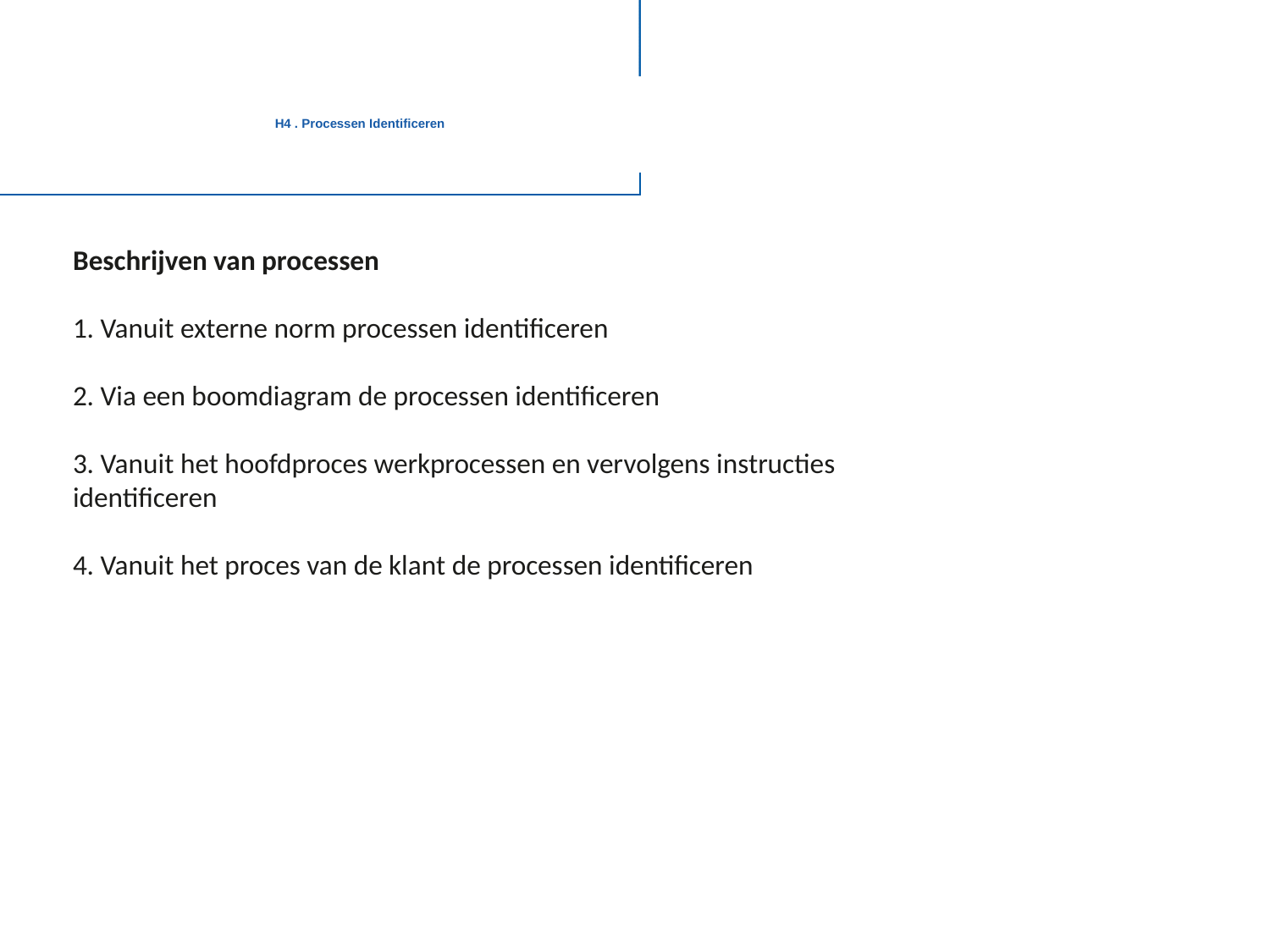

# H4 . Processen Identificeren
Beschrijven van processen

1. Vanuit externe norm processen identificeren

2. Via een boomdiagram de processen identificeren

3. Vanuit het hoofdproces werkprocessen en vervolgens instructies identificeren

4. Vanuit het proces van de klant de processen identificeren